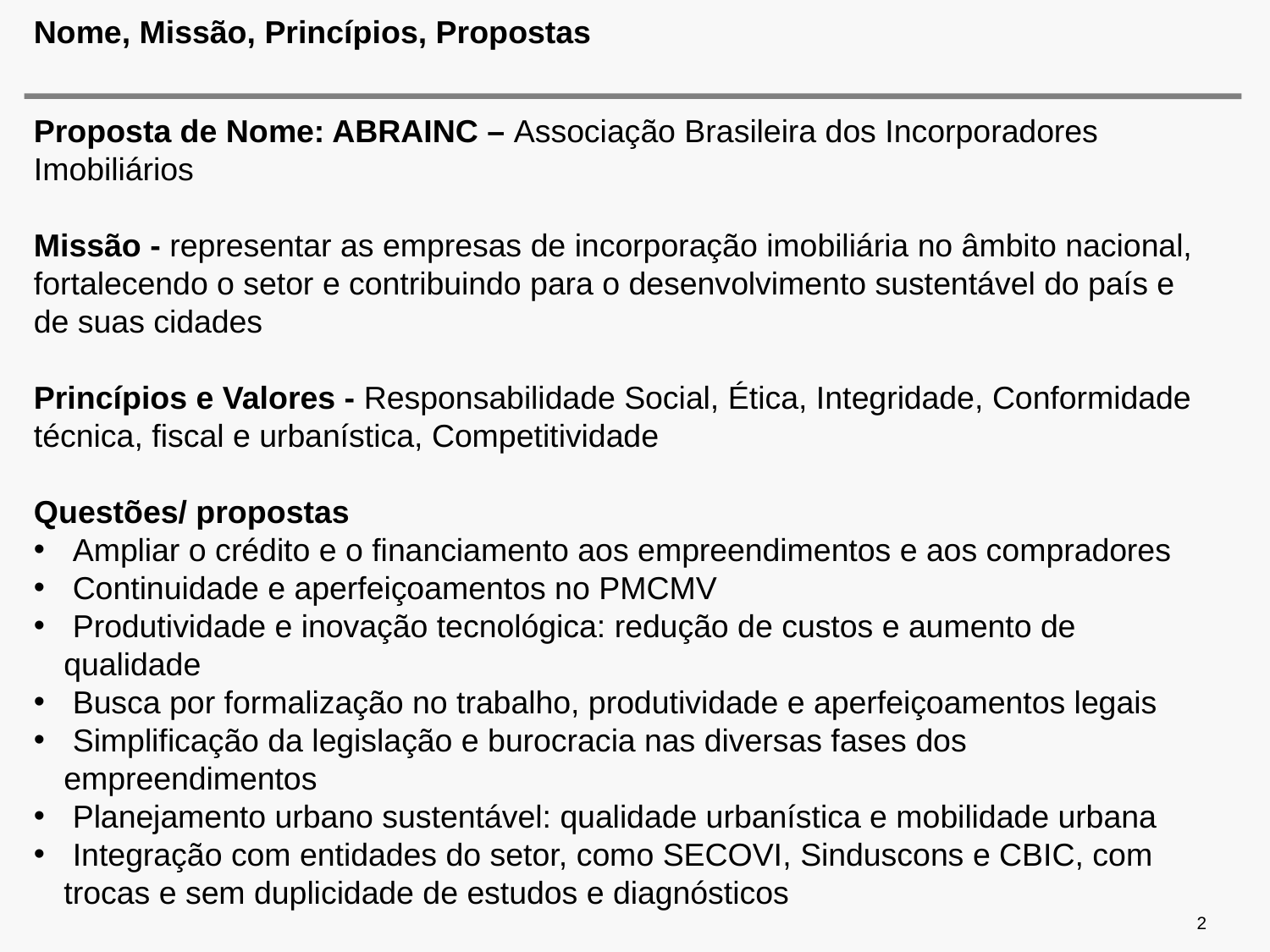

# Nome, Missão, Princípios, Propostas

Proposta de Nome: ABRAINC – Associação Brasileira dos Incorporadores Imobiliários

Missão - representar as empresas de incorporação imobiliária no âmbito nacional, fortalecendo o setor e contribuindo para o desenvolvimento sustentável do país e de suas cidades

Princípios e Valores - Responsabilidade Social, Ética, Integridade, Conformidade técnica, fiscal e urbanística, Competitividade

Questões/ propostas
 Ampliar o crédito e o financiamento aos empreendimentos e aos compradores
 Continuidade e aperfeiçoamentos no PMCMV
 Produtividade e inovação tecnológica: redução de custos e aumento de qualidade
 Busca por formalização no trabalho, produtividade e aperfeiçoamentos legais
 Simplificação da legislação e burocracia nas diversas fases dos empreendimentos
 Planejamento urbano sustentável: qualidade urbanística e mobilidade urbana
 Integração com entidades do setor, como SECOVI, Sinduscons e CBIC, com trocas e sem duplicidade de estudos e diagnósticos

2